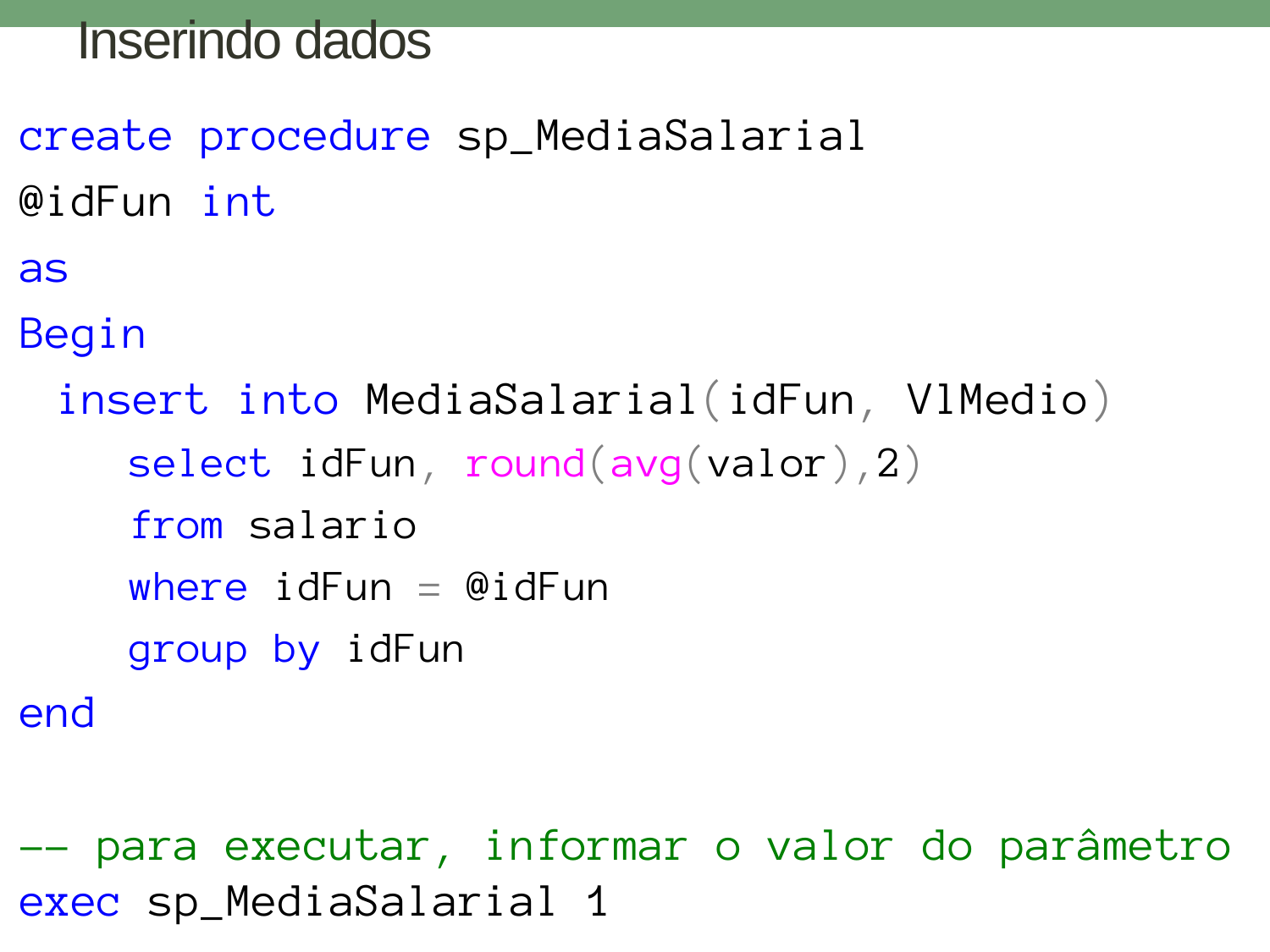

# Inserindo dados
create procedure sp_MediaSalarial
@idFun int
as
Begin
insert into MediaSalarial(idFun, VlMedio)
select idFun, round(avg(valor),2)
from salario
where idFun = @idFun
group by idFun
end

-- para executar, informar o valor do parâmetro exec sp_MediaSalarial 1